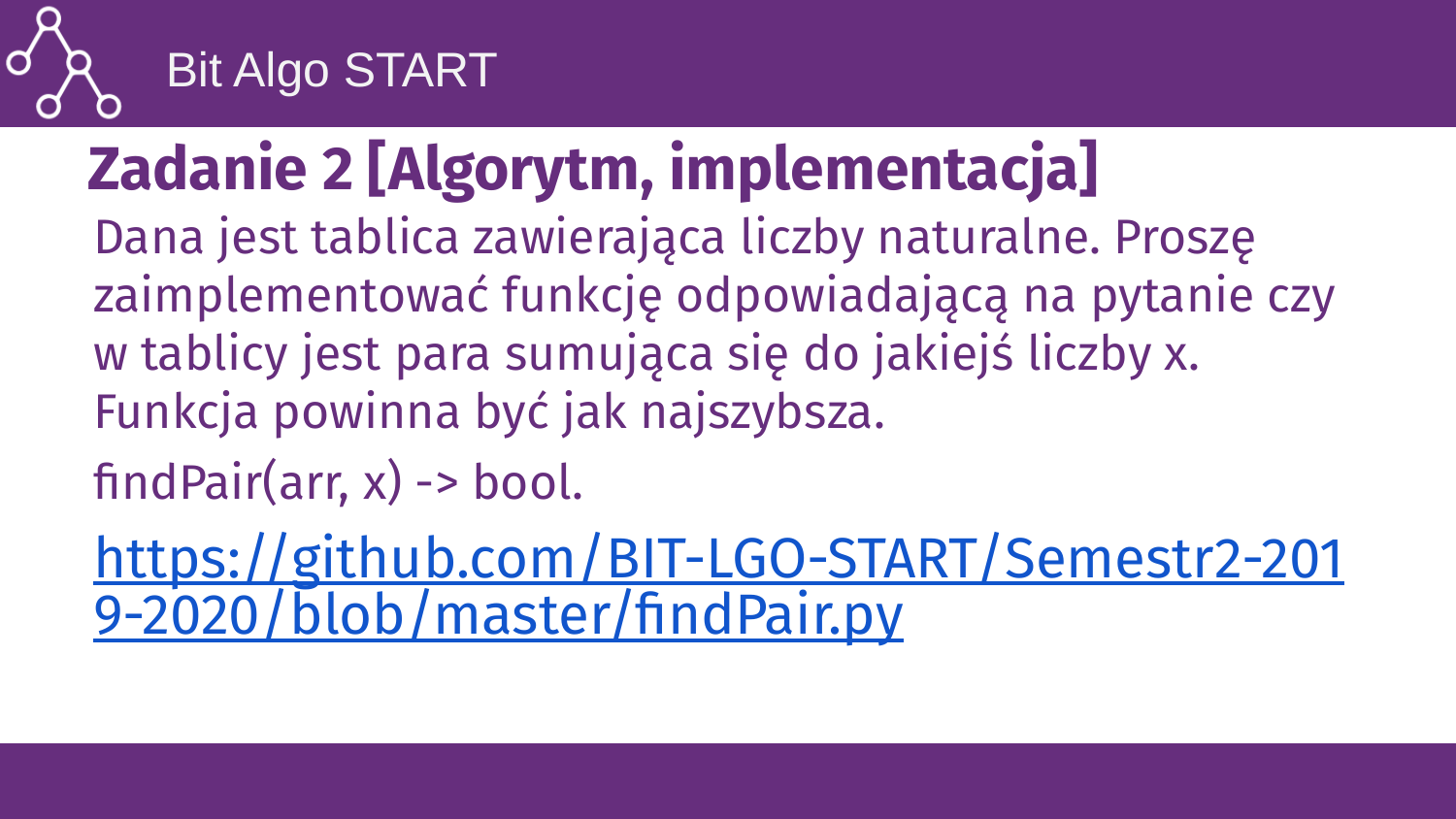

# Zadanie 2 [Algorytm, implementacja]
Dana jest tablica zawierająca liczby naturalne. Proszę zaimplementować funkcję odpowiadającą na pytanie czy w tablicy jest para sumująca się do jakiejś liczby x. Funkcja powinna być jak najszybsza.
findPair(arr, x) -> bool.
https://github.com/BIT-LGO-START/Semestr2-2019-2020/blob/master/findPair.py